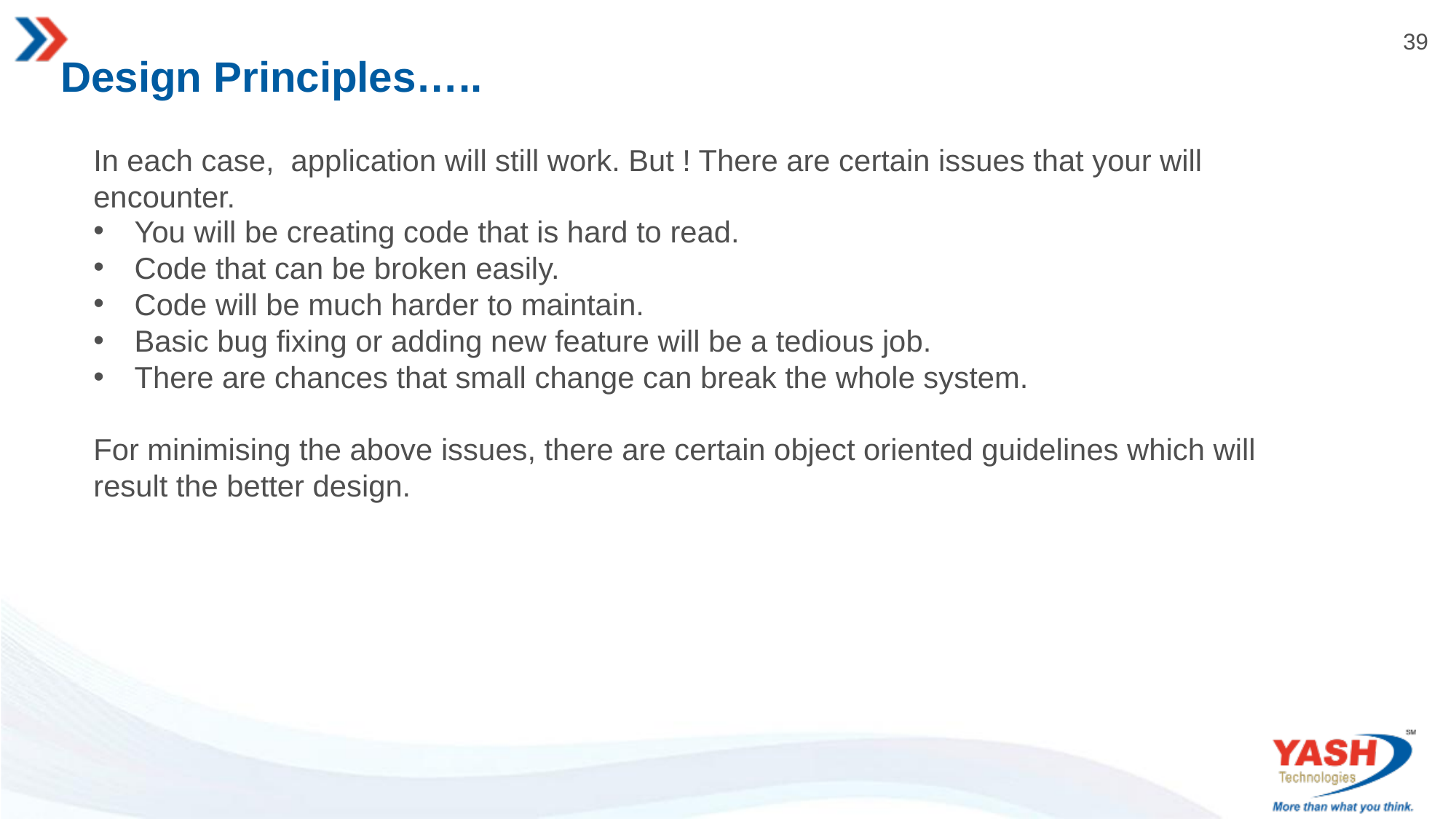

# Design Principles…..
In each case,  application will still work. But ! There are certain issues that your will encounter.
You will be creating code that is hard to read.
Code that can be broken easily.
Code will be much harder to maintain.
Basic bug fixing or adding new feature will be a tedious job.
There are chances that small change can break the whole system.
For minimising the above issues, there are certain object oriented guidelines which will result the better design.